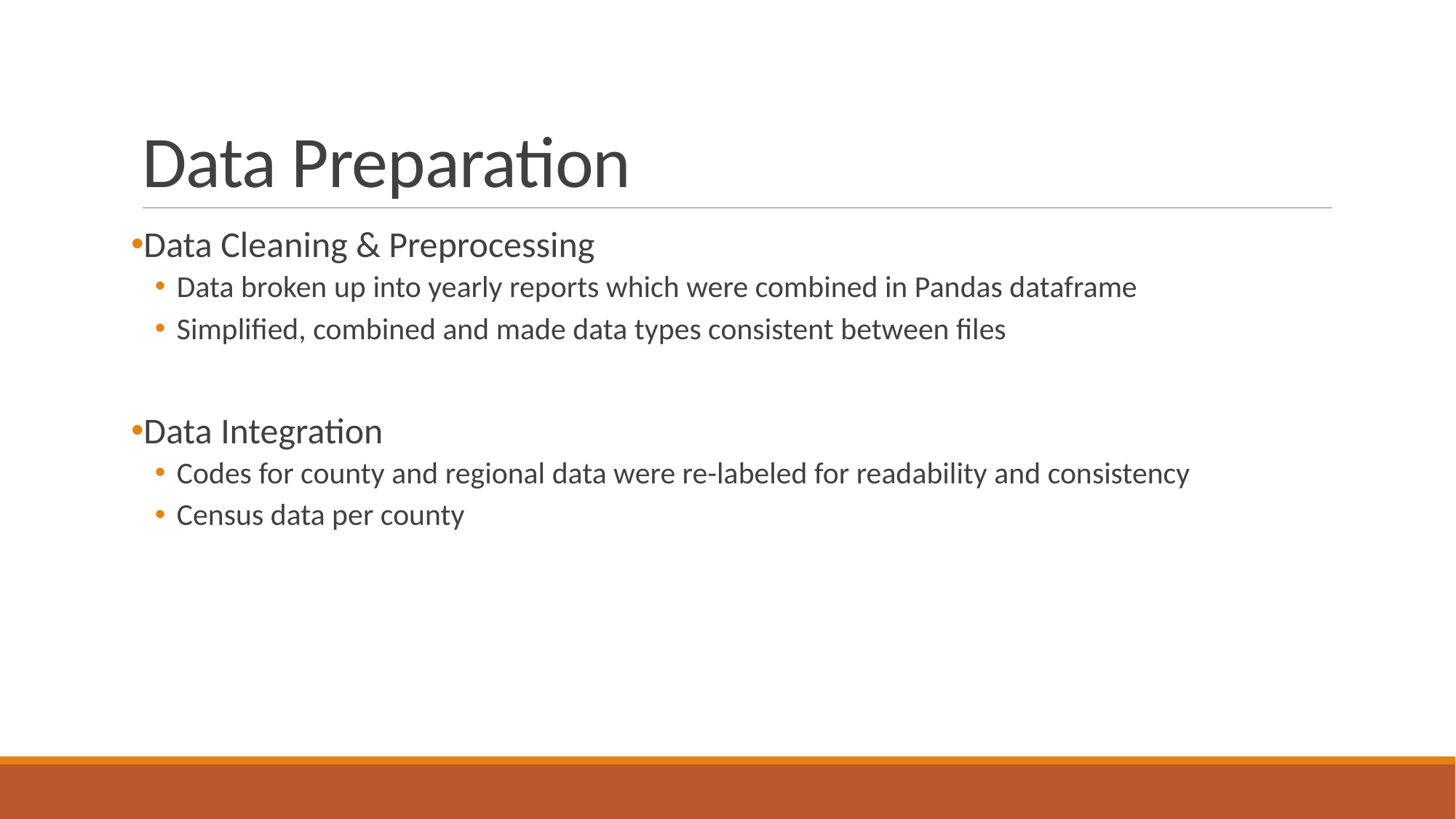

# Data Preparation
Data Cleaning & Preprocessing
Data broken up into yearly reports which were combined in Pandas dataframe
Simplified, combined and made data types consistent between files

Data Integration
Codes for county and regional data were re-labeled for readability and consistency
Census data per county